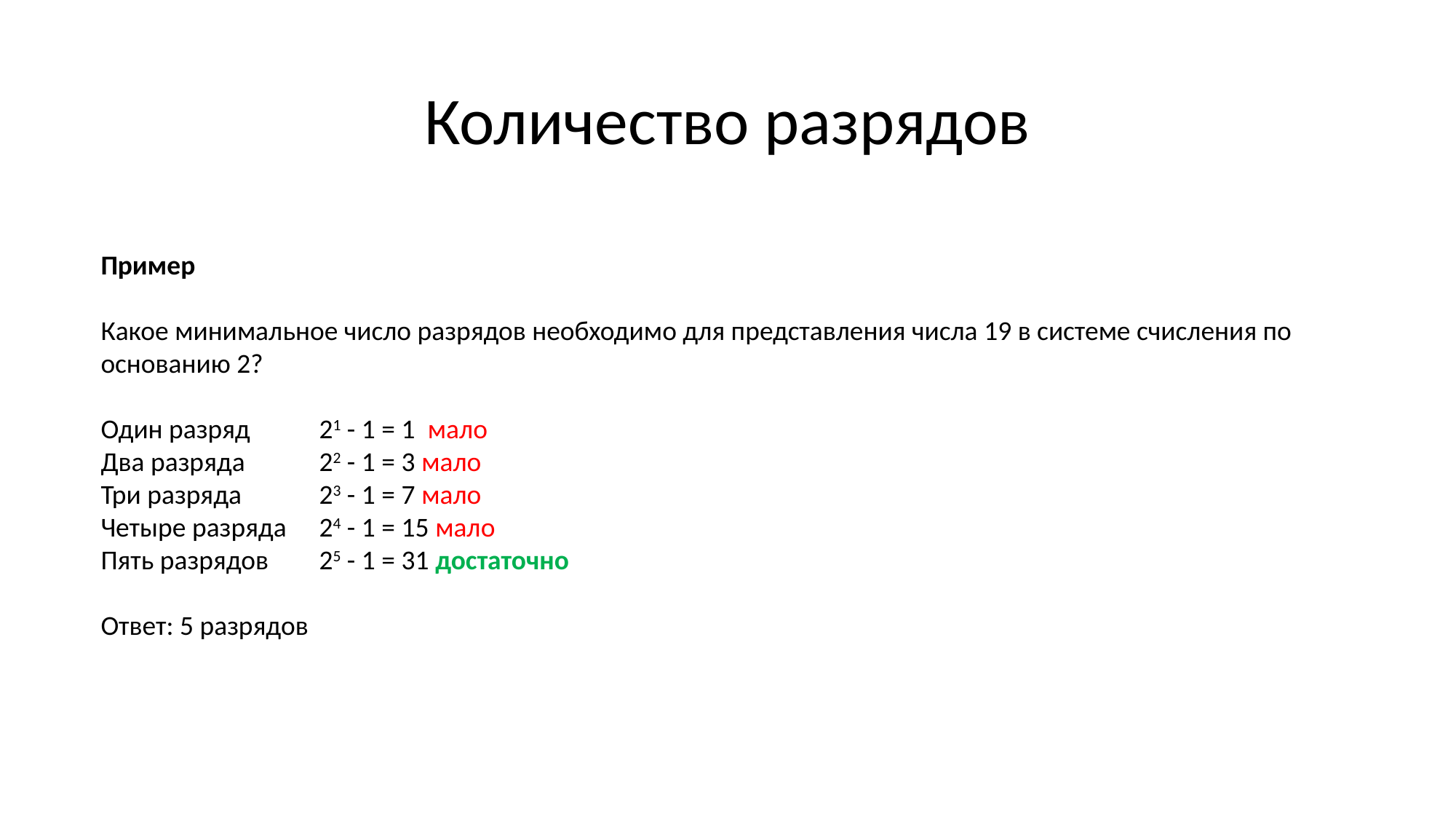

# Количество разрядов
Пример

Какое минимальное число разрядов необходимо для представления числа 19 в системе счисления по основанию 2?

Один разряд 	21 - 1 = 1  мало
Два разряда 	22 - 1 = 3 мало
Три разряда	23 - 1 = 7 мало
Четыре разряда	24 - 1 = 15 мало
Пять разрядов	25 - 1 = 31 достаточно

Ответ: 5 разрядов